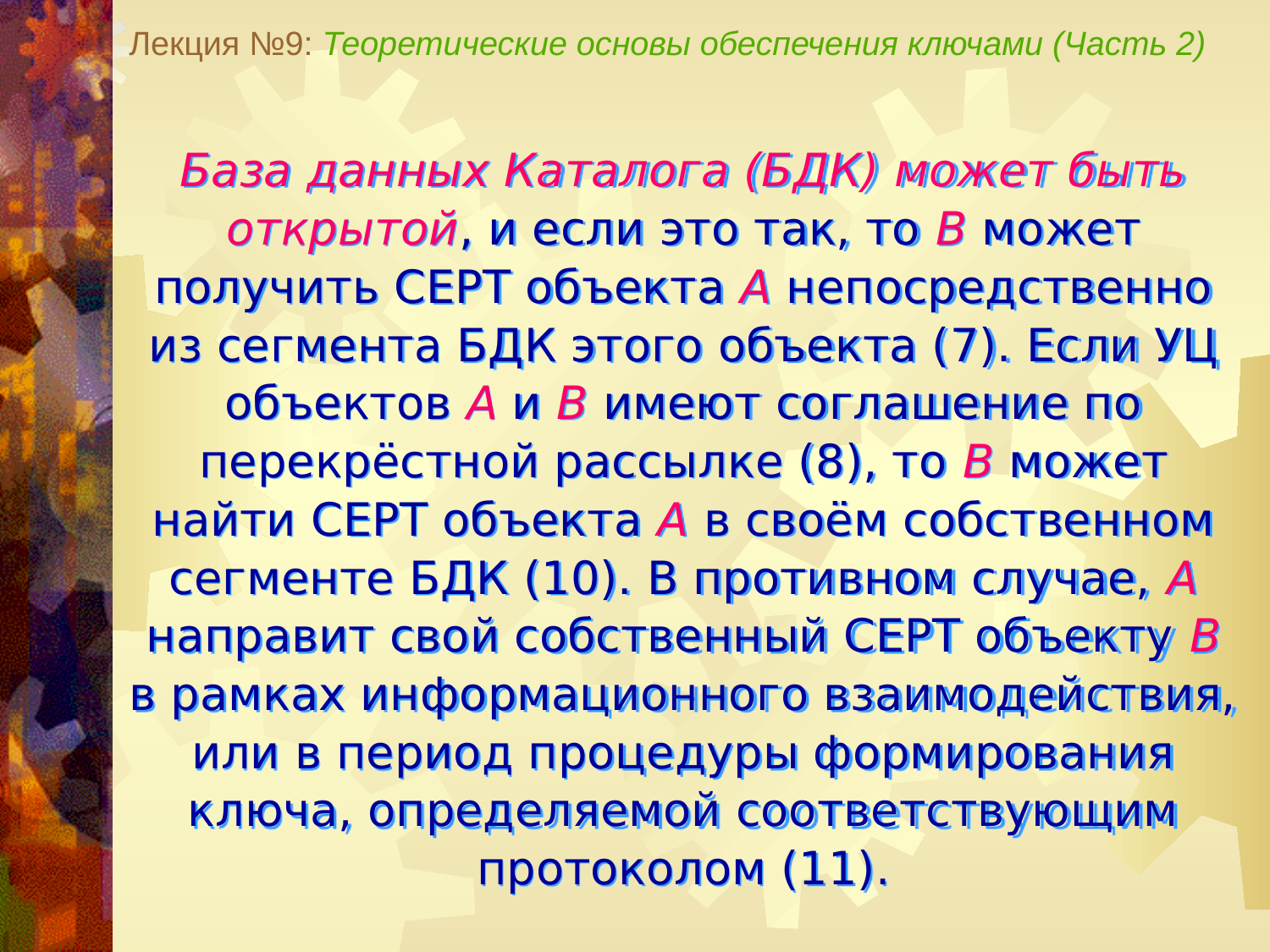

Лекция №9: Теоретические основы обеспечения ключами (Часть 2)
База данных Каталога (БДК) может быть открытой, и если это так, то В может получить СЕРТ объекта А непосредственно из сегмента БДК этого объекта (7). Если УЦ объектов А и В имеют соглашение по перекрёстной рассылке (8), то В может найти СЕРТ объекта А в своём собственном сегменте БДК (10). В противном случае, А направит свой собственный СЕРТ объекту В в рамках информационного взаимодействия, или в период процедуры формирования ключа, определяемой соответствующим протоколом (11).